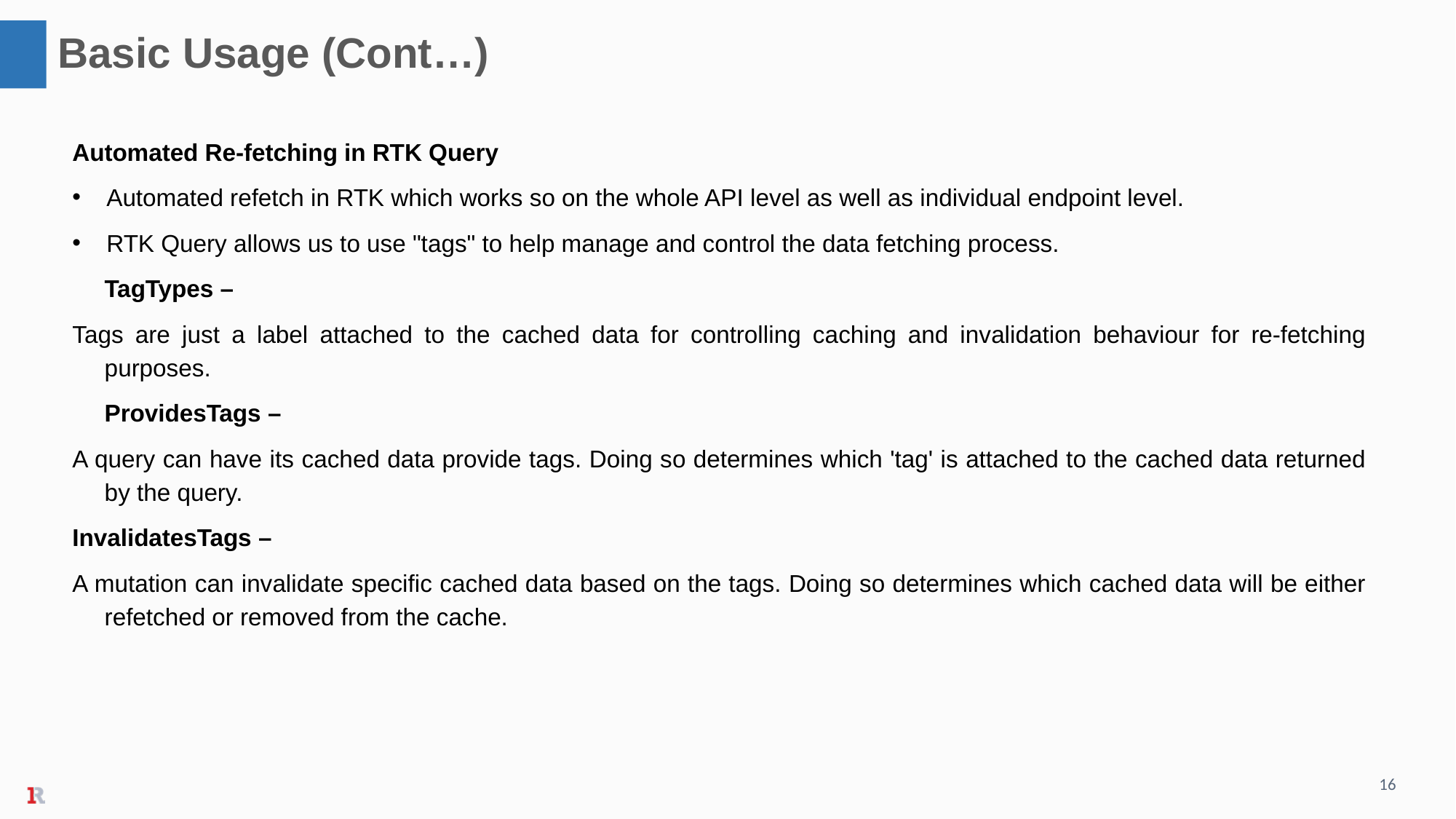

Basic Usage (Cont…)
Automated Re-fetching in RTK Query
Automated refetch in RTK which works so on the whole API level as well as individual endpoint level.
RTK Query allows us to use "tags" to help manage and control the data fetching process.
TagTypes –
Tags are just a label attached to the cached data for controlling caching and invalidation behaviour for re-fetching purposes.
ProvidesTags –
A query can have its cached data provide tags. Doing so determines which 'tag' is attached to the cached data returned by the query.
InvalidatesTags –
A mutation can invalidate specific cached data based on the tags. Doing so determines which cached data will be either refetched or removed from the cache.